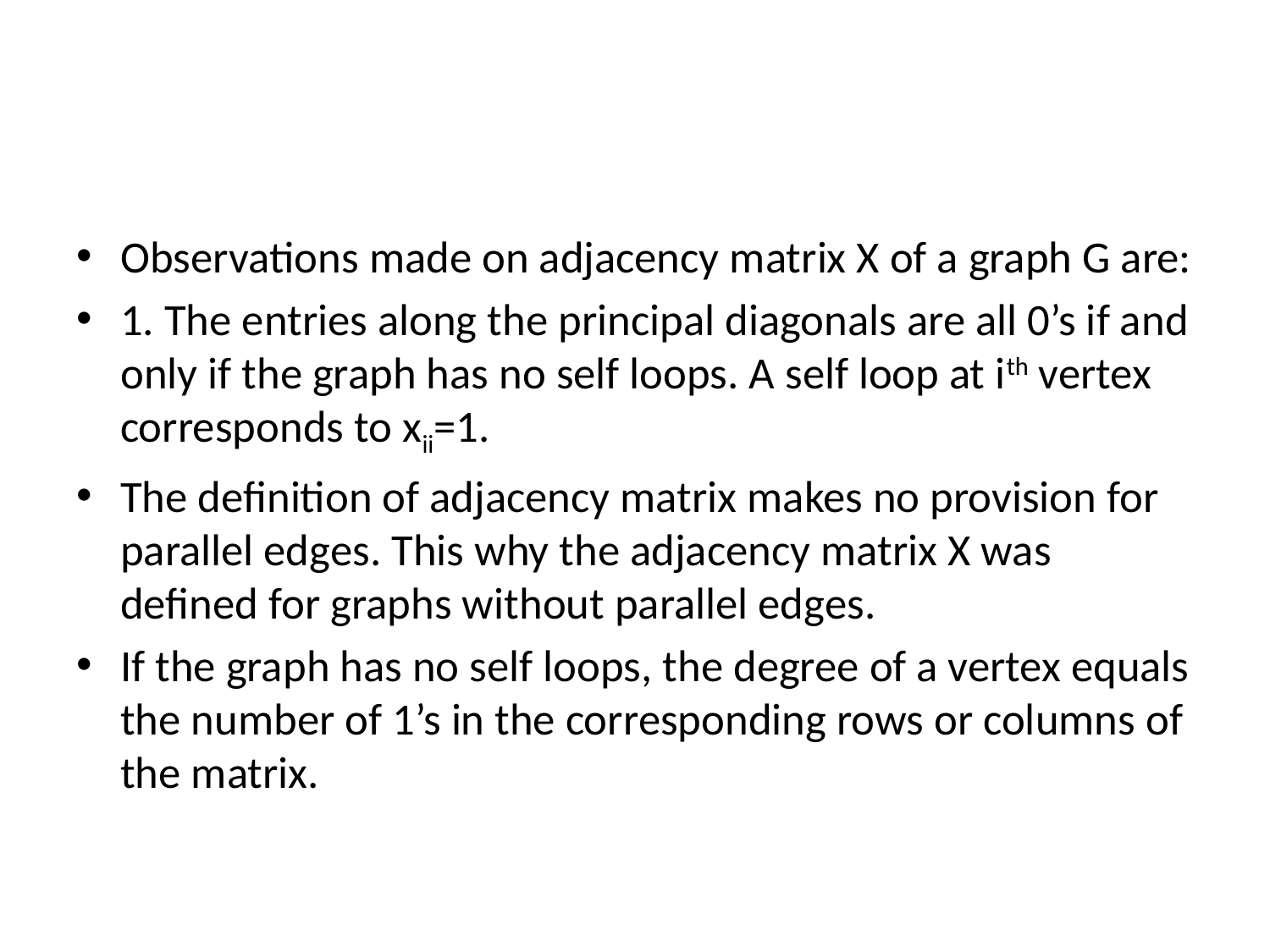

#
Observations made on adjacency matrix X of a graph G are:
1. The entries along the principal diagonals are all 0’s if and only if the graph has no self loops. A self loop at ith vertex corresponds to xii=1.
The definition of adjacency matrix makes no provision for parallel edges. This why the adjacency matrix X was defined for graphs without parallel edges.
If the graph has no self loops, the degree of a vertex equals the number of 1’s in the corresponding rows or columns of the matrix.